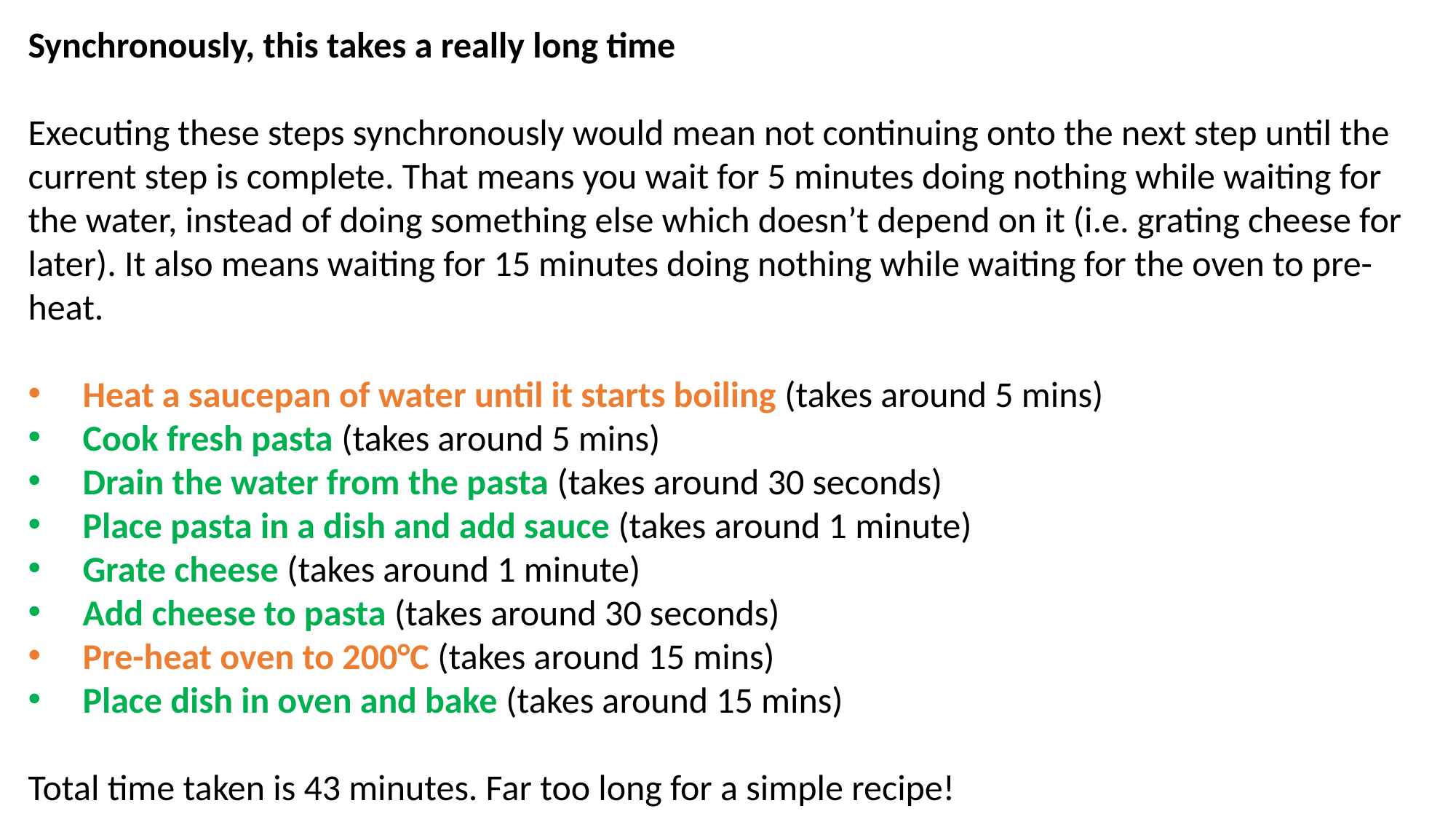

Synchronously, this takes a really long time

Executing these steps synchronously would mean not continuing onto the next step until the current step is complete. That means you wait for 5 minutes doing nothing while waiting for the water, instead of doing something else which doesn’t depend on it (i.e. grating cheese for later). It also means waiting for 15 minutes doing nothing while waiting for the oven to pre-heat.

Heat a saucepan of water until it starts boiling (takes around 5 mins)
Cook fresh pasta (takes around 5 mins)
Drain the water from the pasta (takes around 30 seconds)
Place pasta in a dish and add sauce (takes around 1 minute)
Grate cheese (takes around 1 minute)
Add cheese to pasta (takes around 30 seconds)
Pre-heat oven to 200°C (takes around 15 mins)
Place dish in oven and bake (takes around 15 mins)

Total time taken is 43 minutes. Far too long for a simple recipe!